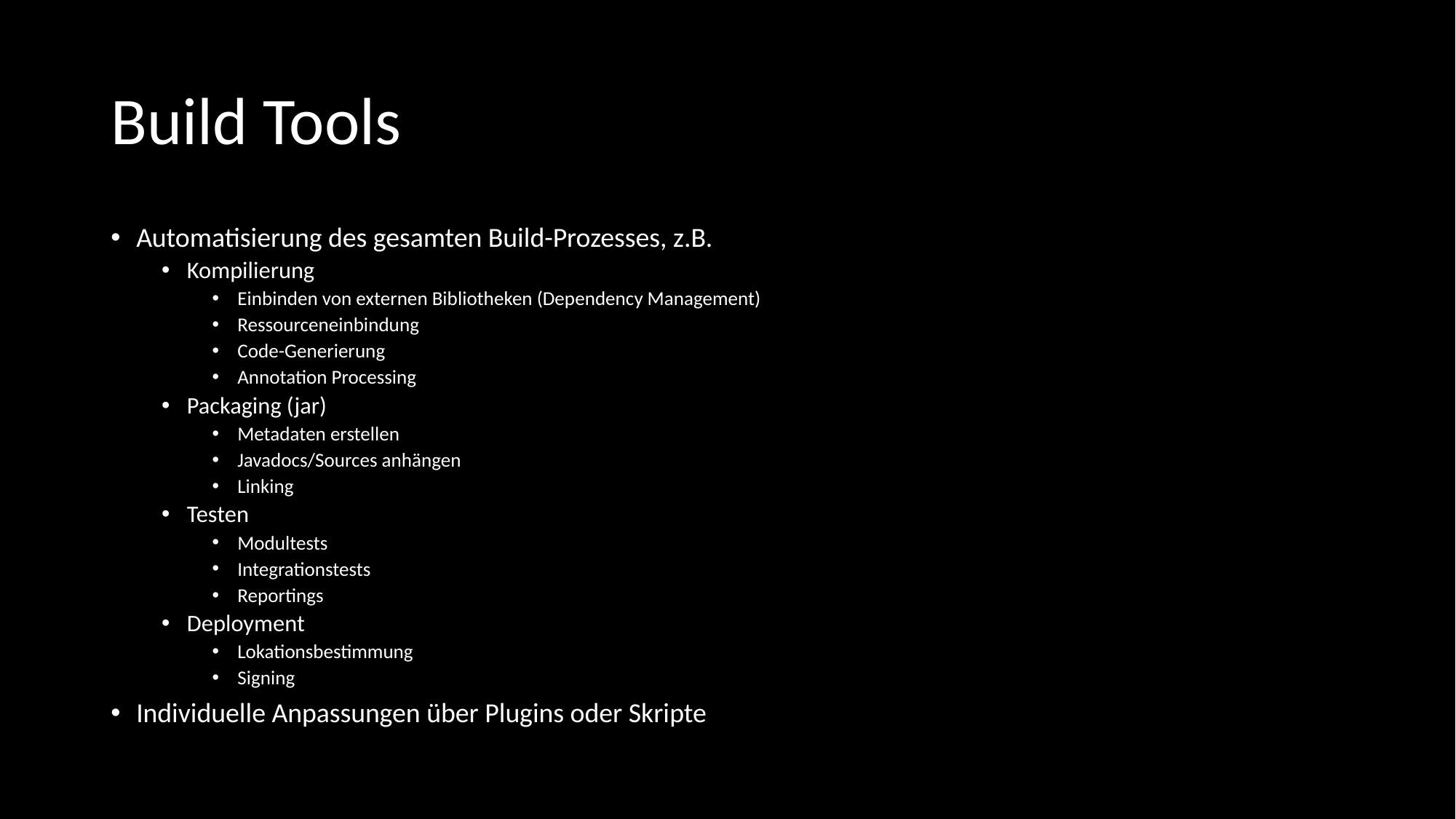

# Build Tools
Automatisierung des gesamten Build-Prozesses, z.B.
Kompilierung
Einbinden von externen Bibliotheken (Dependency Management)
Ressourceneinbindung
Code-Generierung
Annotation Processing
Packaging (jar)
Metadaten erstellen
Javadocs/Sources anhängen
Linking
Testen
Modultests
Integrationstests
Reportings
Deployment
Lokationsbestimmung
Signing
Individuelle Anpassungen über Plugins oder Skripte